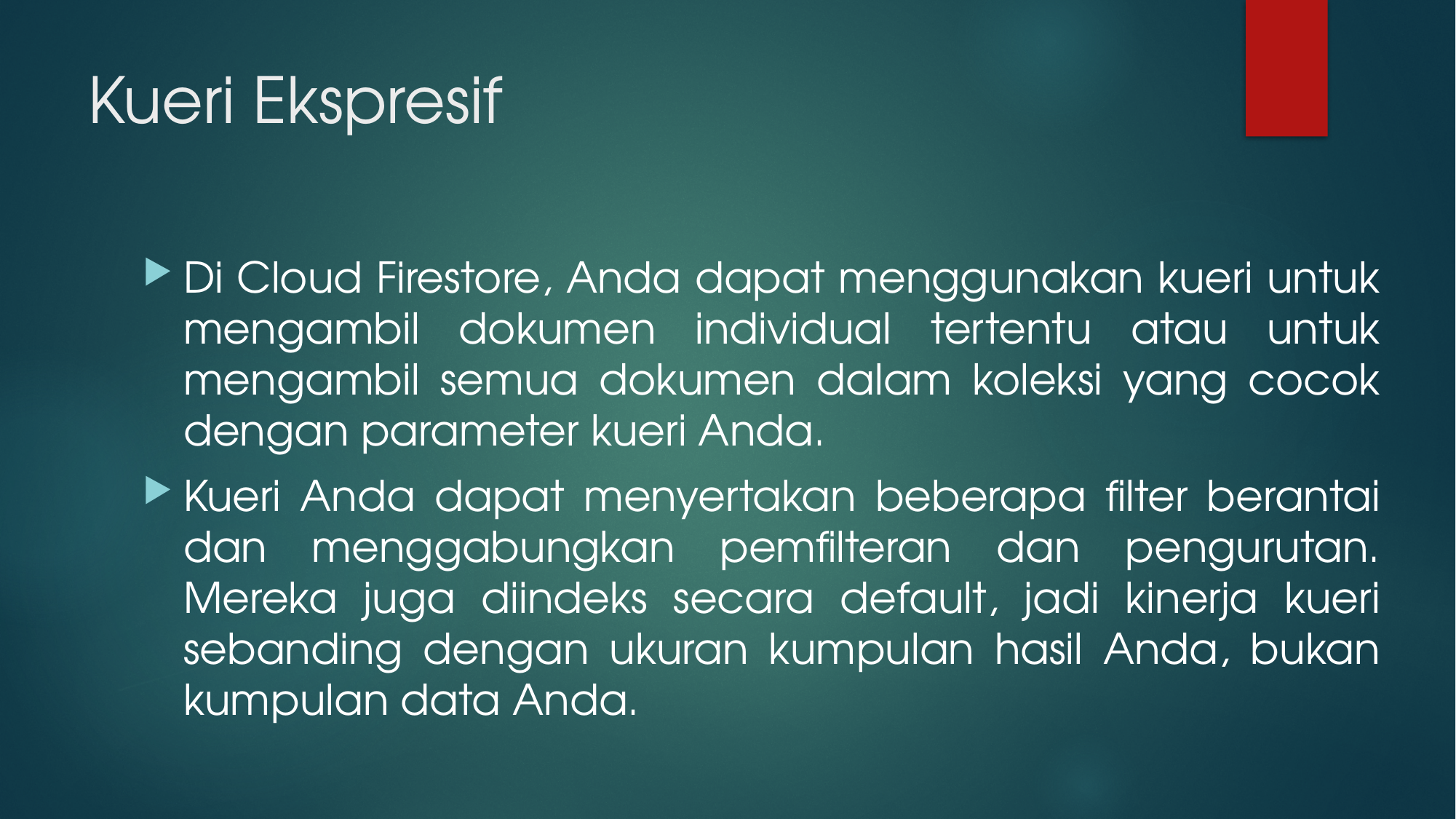

# Kueri Ekspresif
Di Cloud Firestore, Anda dapat menggunakan kueri untuk mengambil dokumen individual tertentu atau untuk mengambil semua dokumen dalam koleksi yang cocok dengan parameter kueri Anda.
Kueri Anda dapat menyertakan beberapa filter berantai dan menggabungkan pemfilteran dan pengurutan. Mereka juga diindeks secara default, jadi kinerja kueri sebanding dengan ukuran kumpulan hasil Anda, bukan kumpulan data Anda.